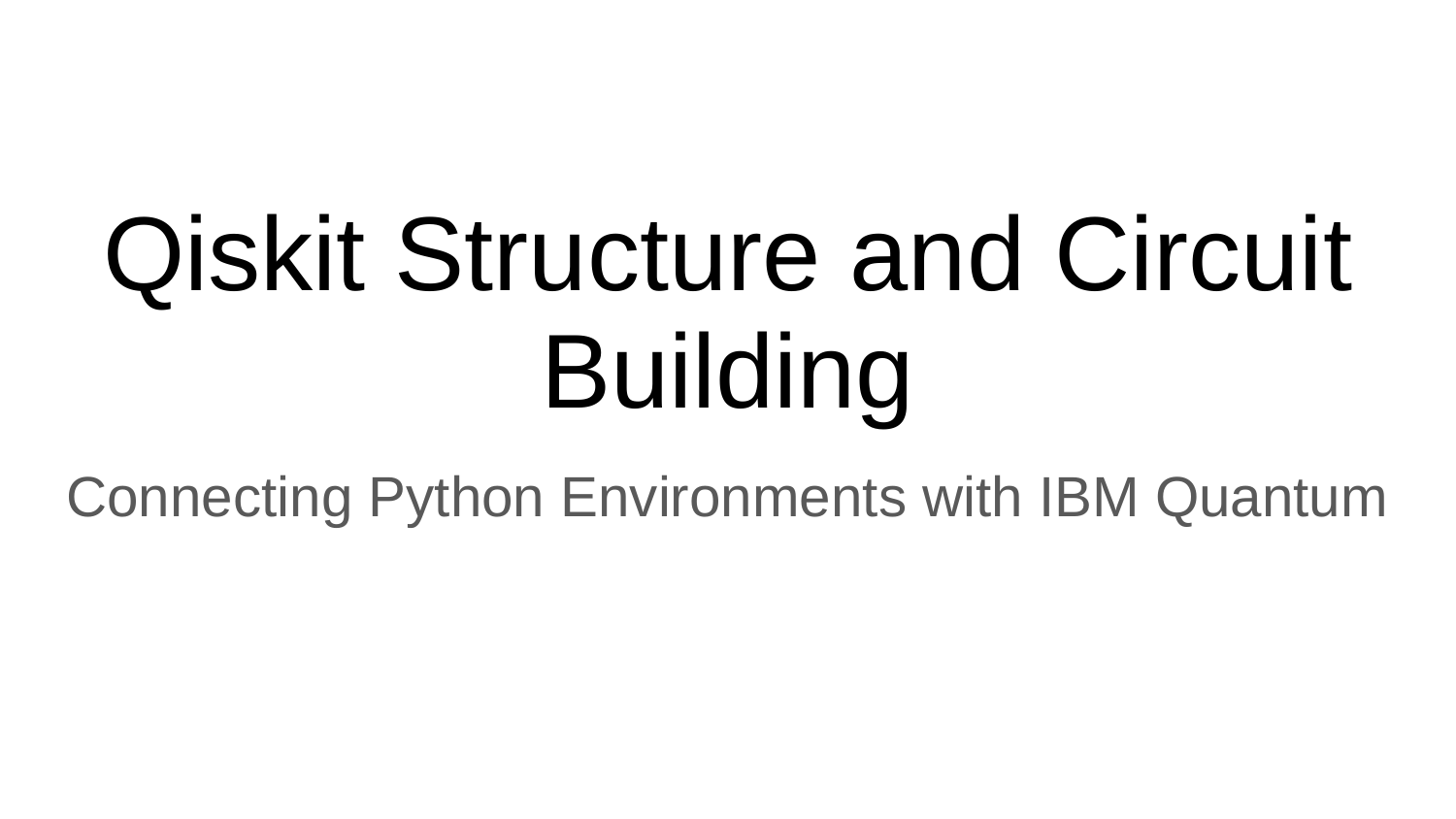

# Qiskit Structure and Circuit Building
Connecting Python Environments with IBM Quantum